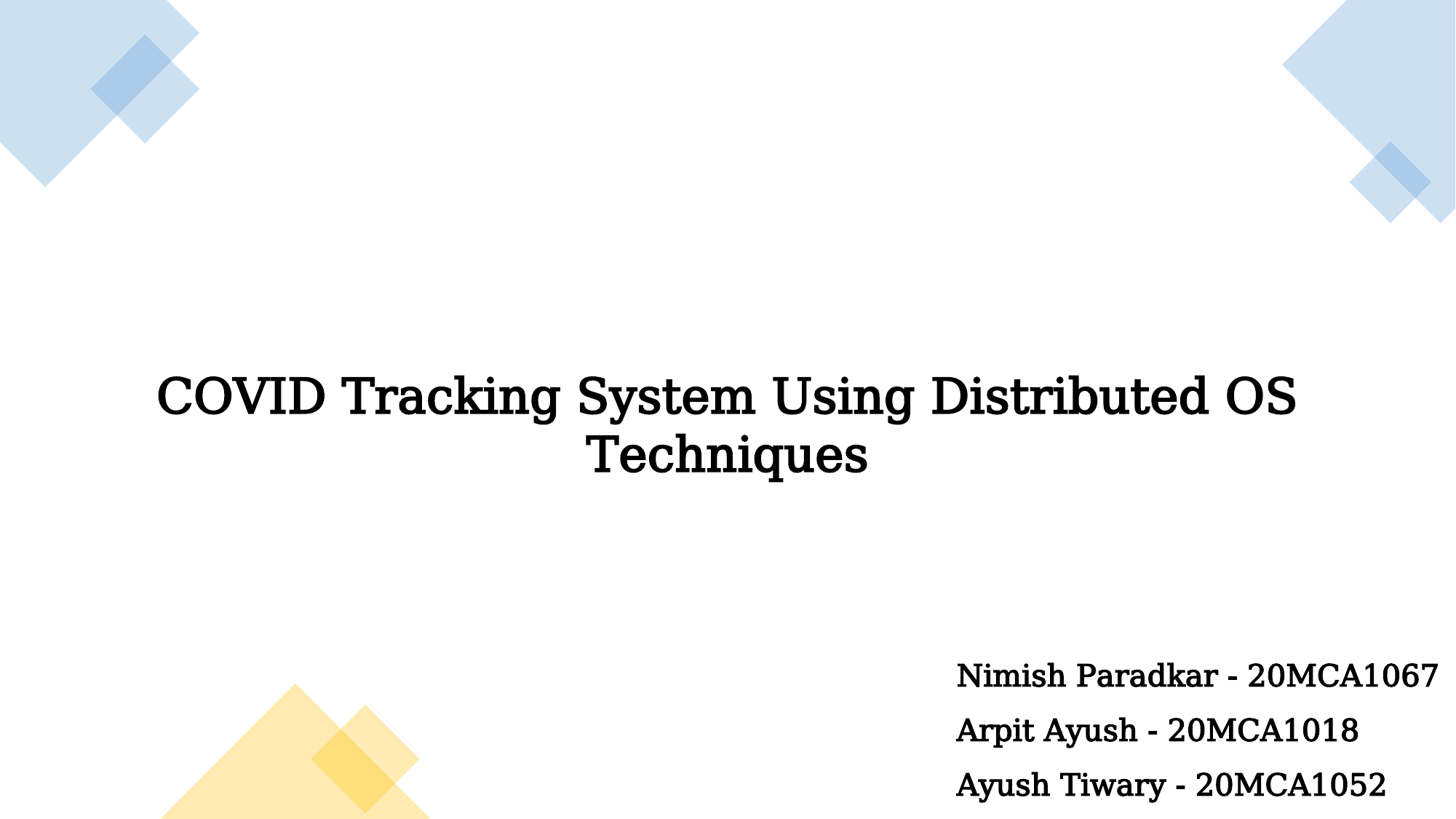

COVID Tracking System Using Distributed OS Techniques
Nimish Paradkar - 20MCA1067
Arpit Ayush - 20MCA1018
Ayush Tiwary - 20MCA1052